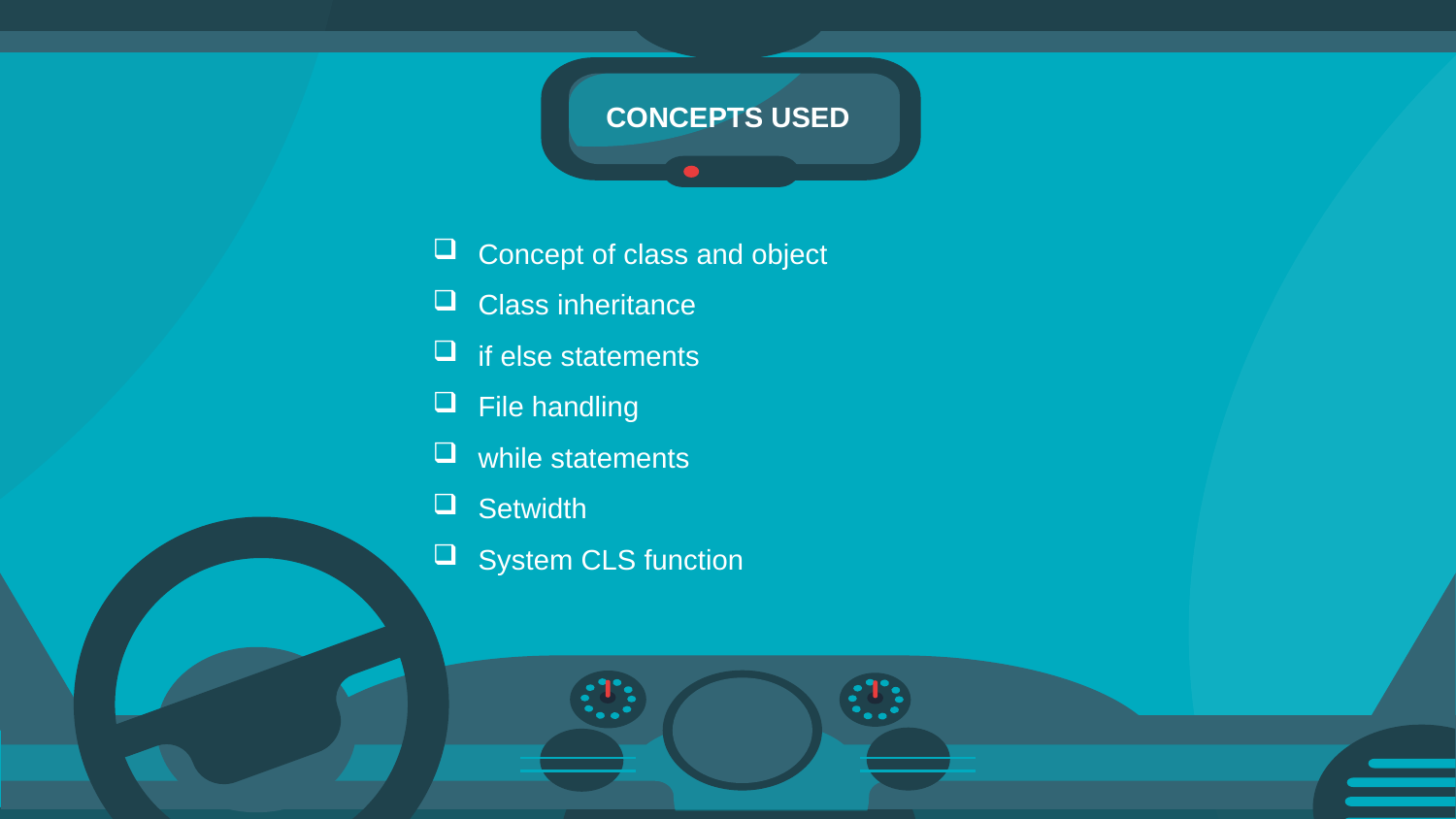

# CONCEPTS USED
Concept of class and object
Class inheritance
if else statements
File handling
while statements
Setwidth
System CLS function